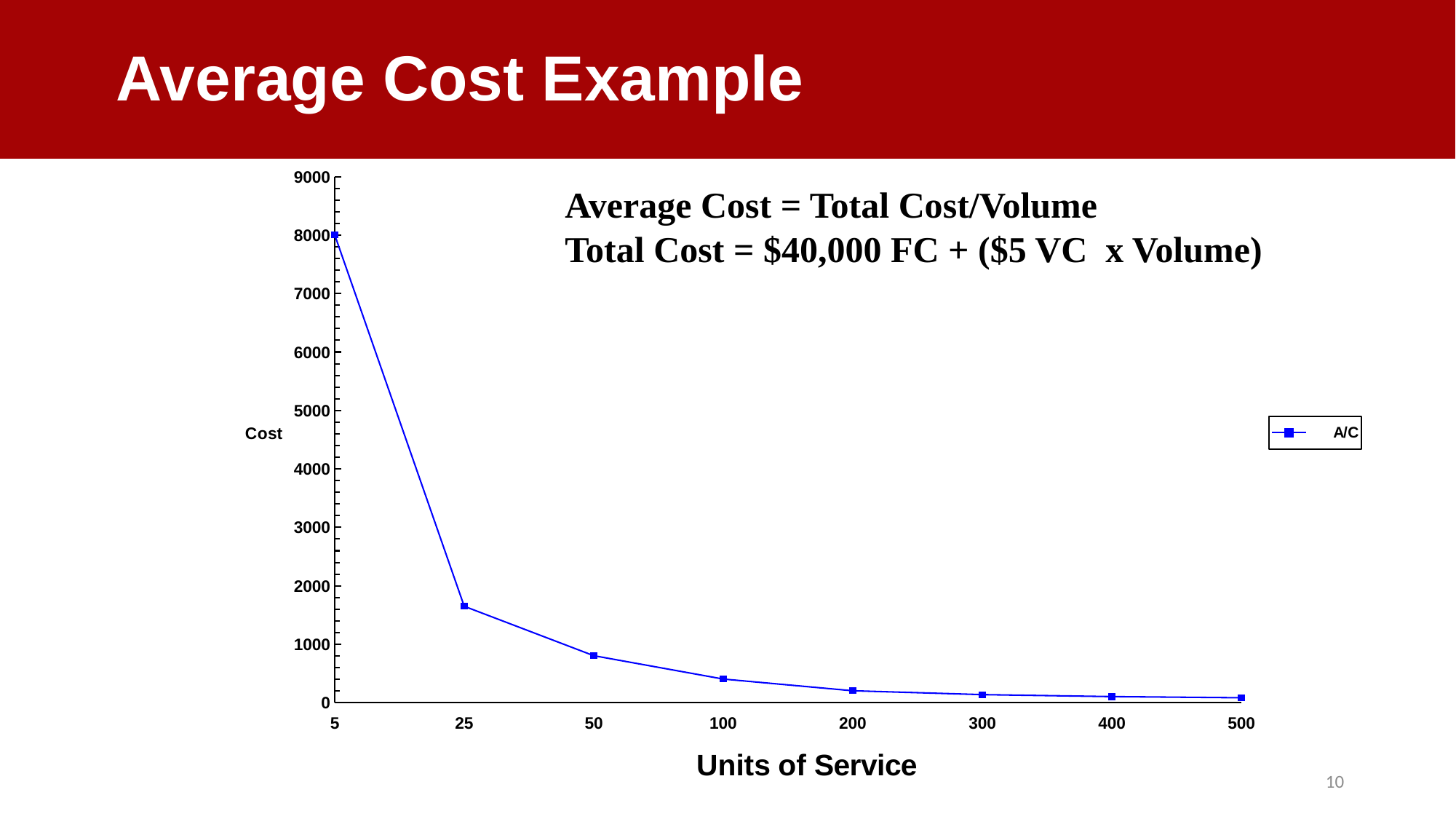

# Average Cost Example

### Chart

| Category |      A/C |
|---|---|
| 5 | 8005.0 |
| 25 | 1650.0 |
| 50 | 805.0 |
| 100 | 405.0 |
| 200 | 205.0 |
| 300 | 138.3 |
| 400 | 105.0 |
| 500 | 85.0 |
Average Cost = Total Cost/Volume
Total Cost = $40,000 FC + ($5 VC  x Volume)
10